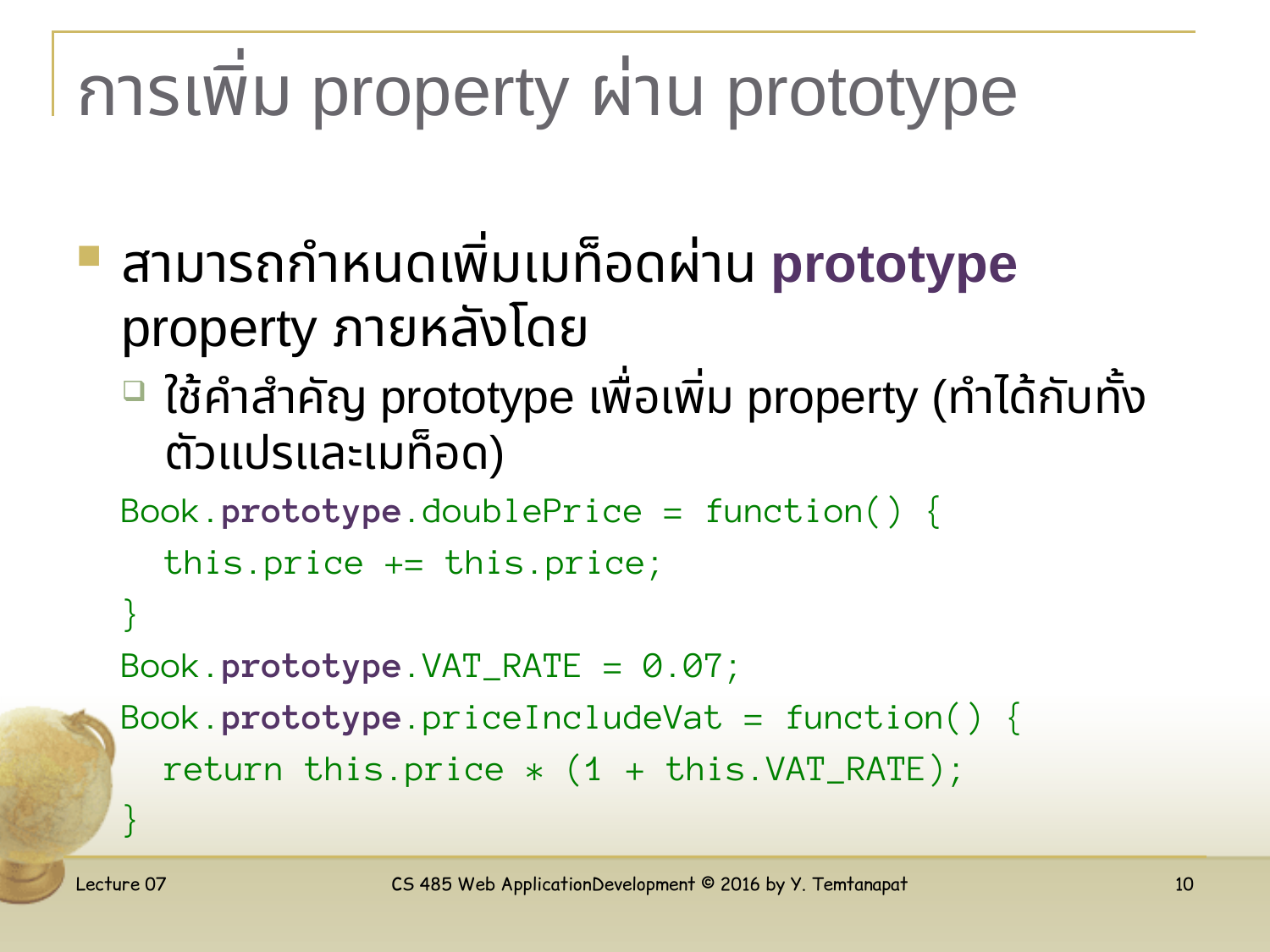

# การเพิ่ม property ผ่าน prototype
สามารถกำหนดเพิ่มเมท็อดผ่าน prototype property ภายหลังโดย
ใช้คำสำคัญ prototype เพื่อเพิ่ม property (ทำได้กับทั้งตัวแปรและเมท็อด)
Book.prototype.doublePrice = function() {
	this.price += this.price;
}
Book.prototype.VAT_RATE = 0.07;
Book.prototype.priceIncludeVat = function() {
	return this.price * (1 + this.VAT_RATE);
}
Lecture 07
CS 485 Web ApplicationDevelopment © 2016 by Y. Temtanapat
10